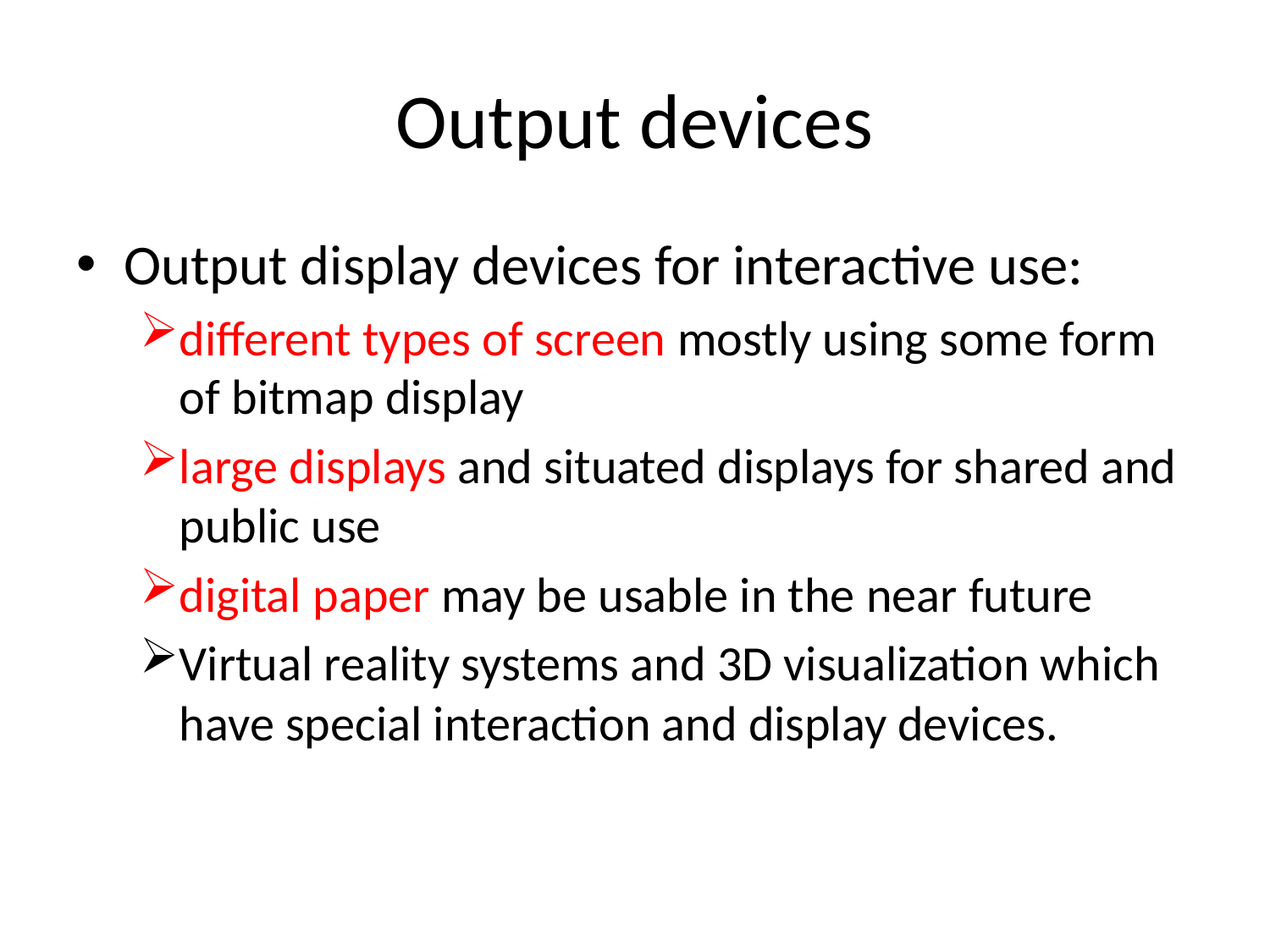

# Output devices
Output display devices for interactive use:
different types of screen mostly using some form of bitmap display
large displays and situated displays for shared and public use
digital paper may be usable in the near future
Virtual reality systems and 3D visualization which have special interaction and display devices.